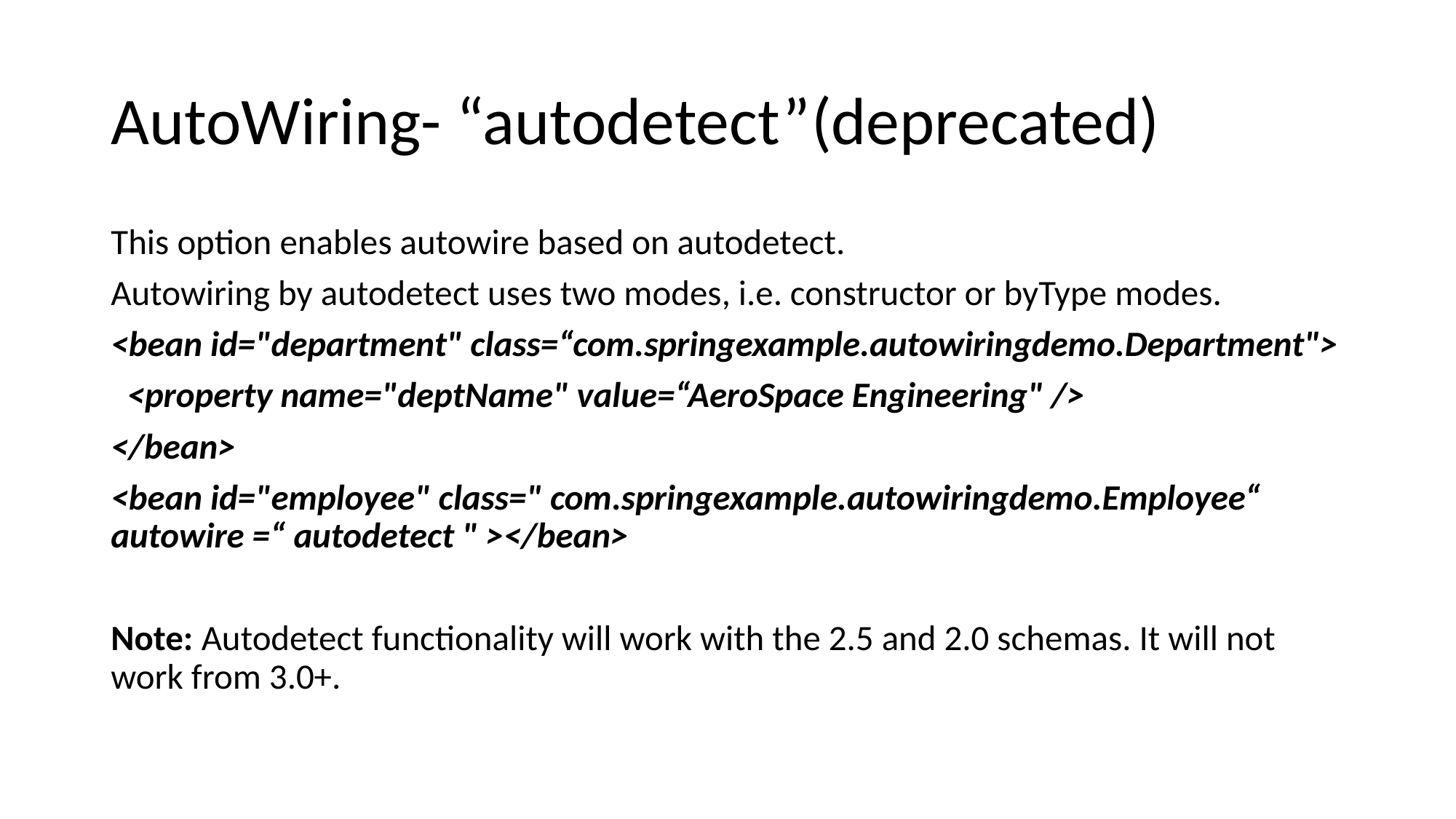

# AutoWiring- “autodetect”(deprecated)
This option enables autowire based on autodetect.
Autowiring by autodetect uses two modes, i.e. constructor or byType modes.
<bean id="department" class=“com.springexample.autowiringdemo.Department">
  <property name="deptName" value=“AeroSpace Engineering" />
</bean>
<bean id="employee" class=" com.springexample.autowiringdemo.Employee“ autowire =“ autodetect " ></bean>

Note: Autodetect functionality will work with the 2.5 and 2.0 schemas. It will not work from 3.0+.